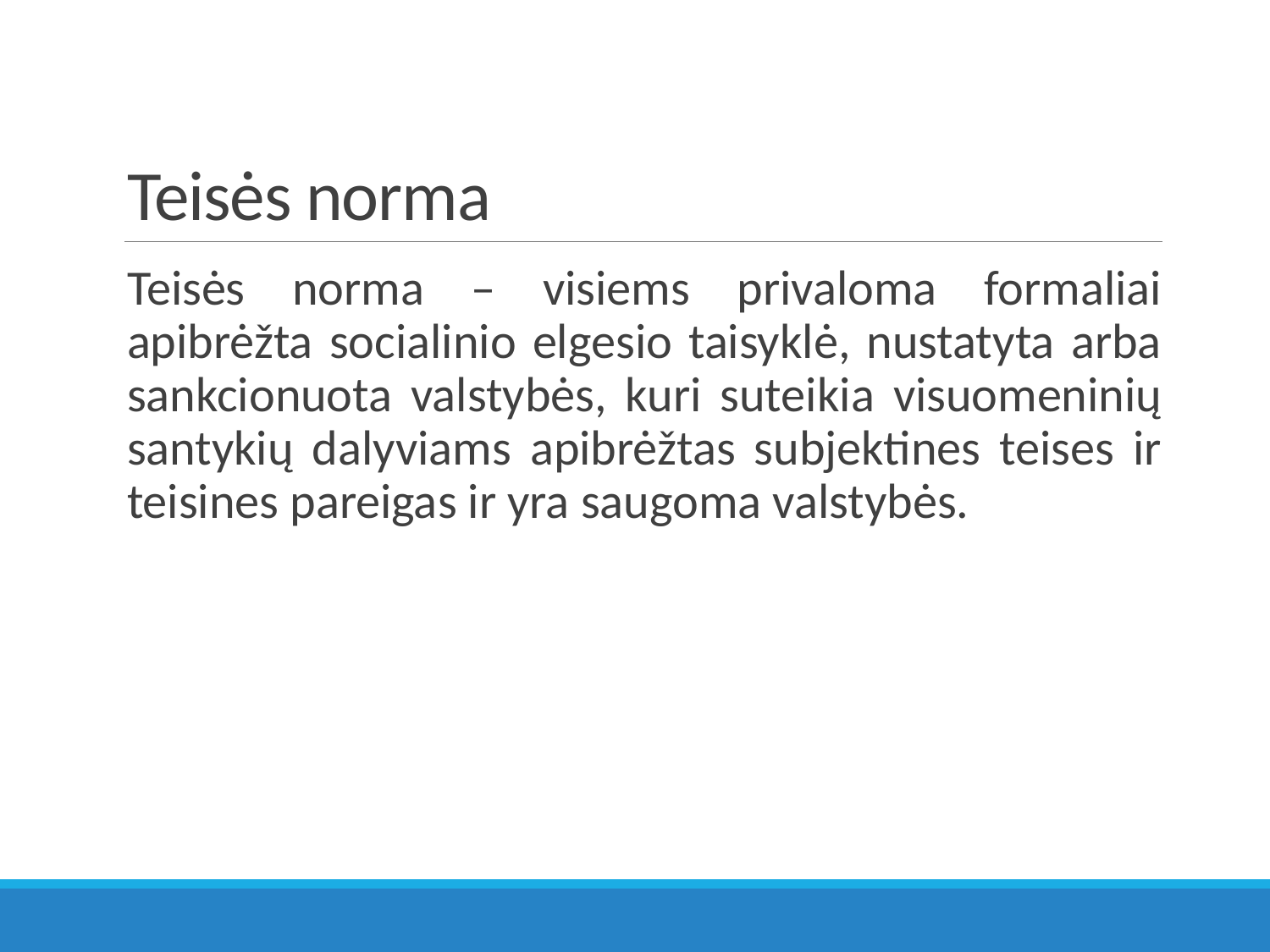

# Teisės norma
Teisės norma – visiems privaloma formaliai apibrėžta socialinio elgesio taisyklė, nustatyta arba sankcionuota valstybės, kuri suteikia visuomeninių santykių dalyviams apibrėžtas subjektines teises ir teisines pareigas ir yra saugoma valstybės.